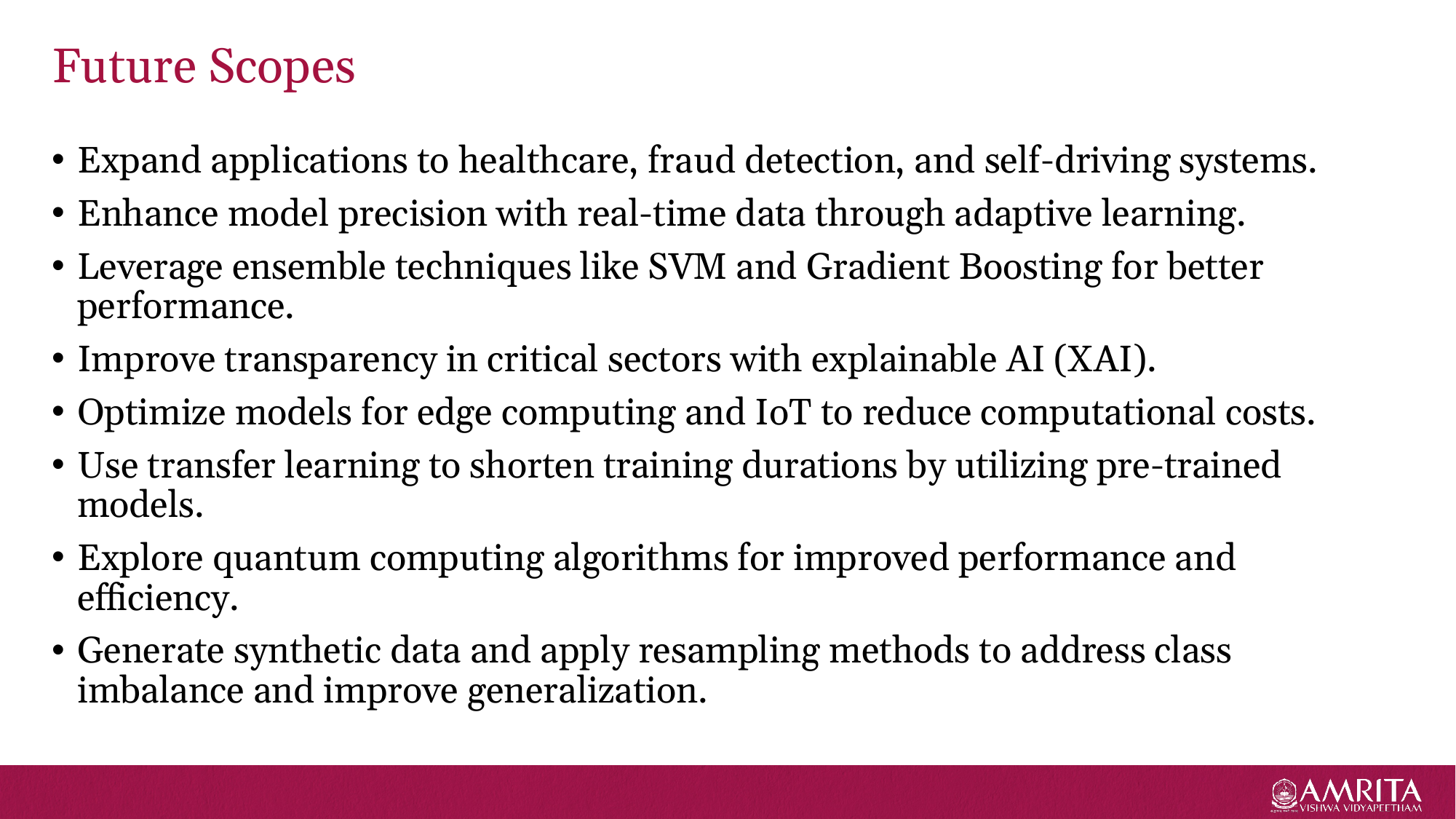

# Future Scopes
Expand applications to healthcare, fraud detection, and self-driving systems.
Enhance model precision with real-time data through adaptive learning.
Leverage ensemble techniques like SVM and Gradient Boosting for better performance.
Improve transparency in critical sectors with explainable AI (XAI).
Optimize models for edge computing and IoT to reduce computational costs.
Use transfer learning to shorten training durations by utilizing pre-trained models.
Explore quantum computing algorithms for improved performance and efficiency.
Generate synthetic data and apply resampling methods to address class imbalance and improve generalization.